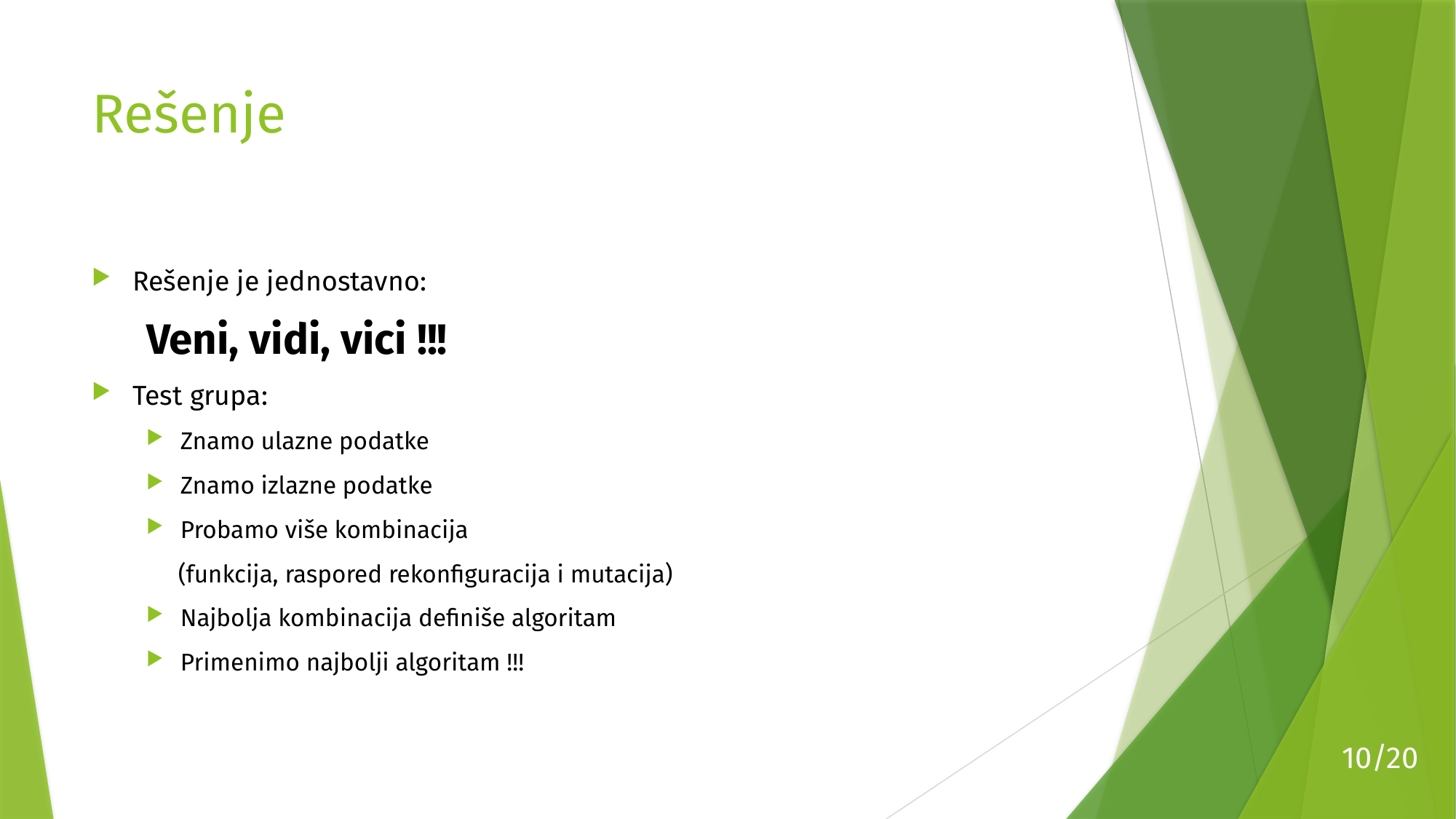

# Rešenje
Rešenje je jednostavno:
Veni, vidi, vici !!!
Test grupa:
Znamo ulazne podatke
Znamo izlazne podatke
Probamo više kombinacija
     (funkcija, raspored rekonfiguracija i mutacija)
Najbolja kombinacija definiše algoritam
Primenimo najbolji algoritam !!!

10/20